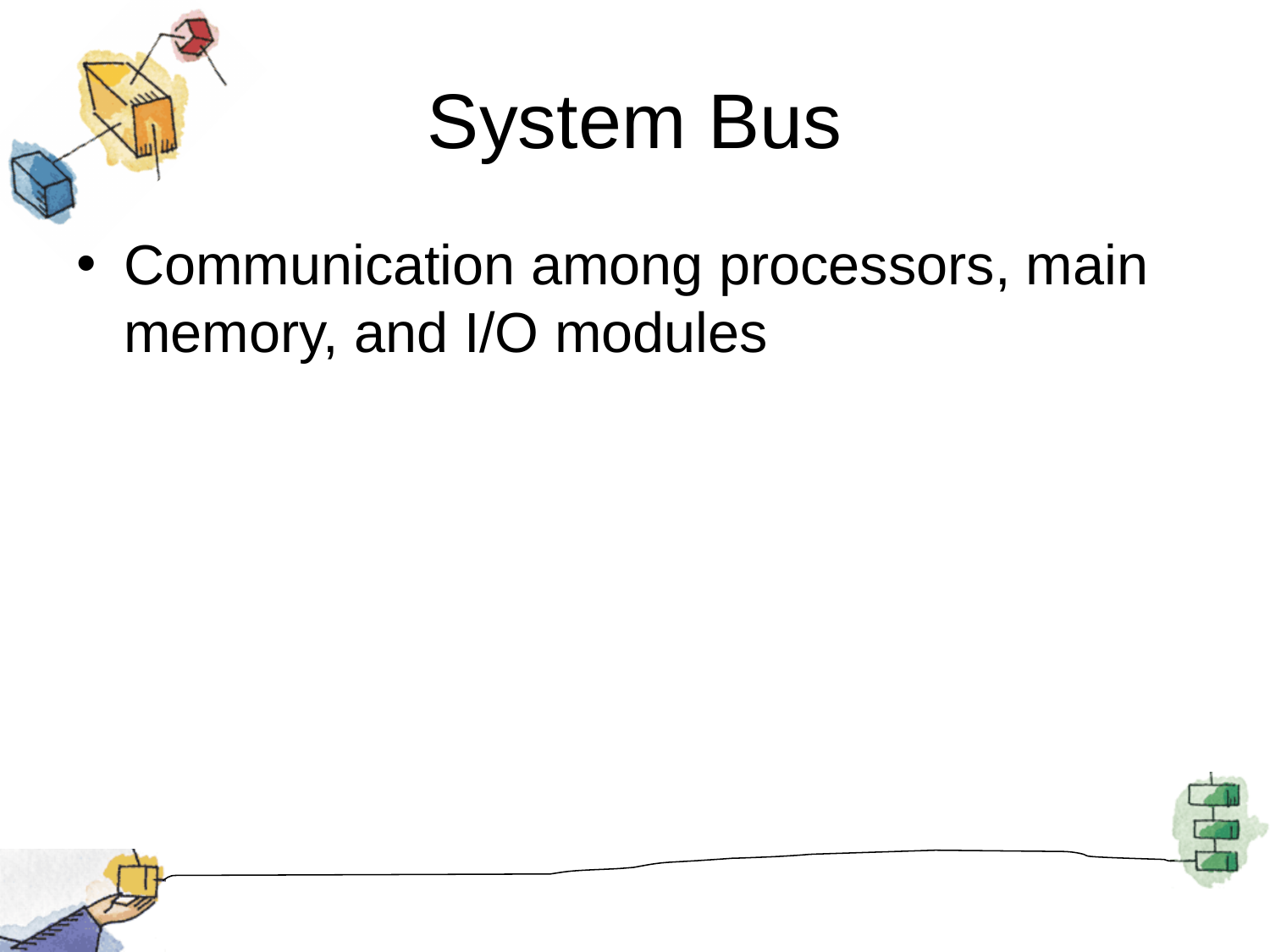

# System Bus
Communication among processors, main memory, and I/O modules